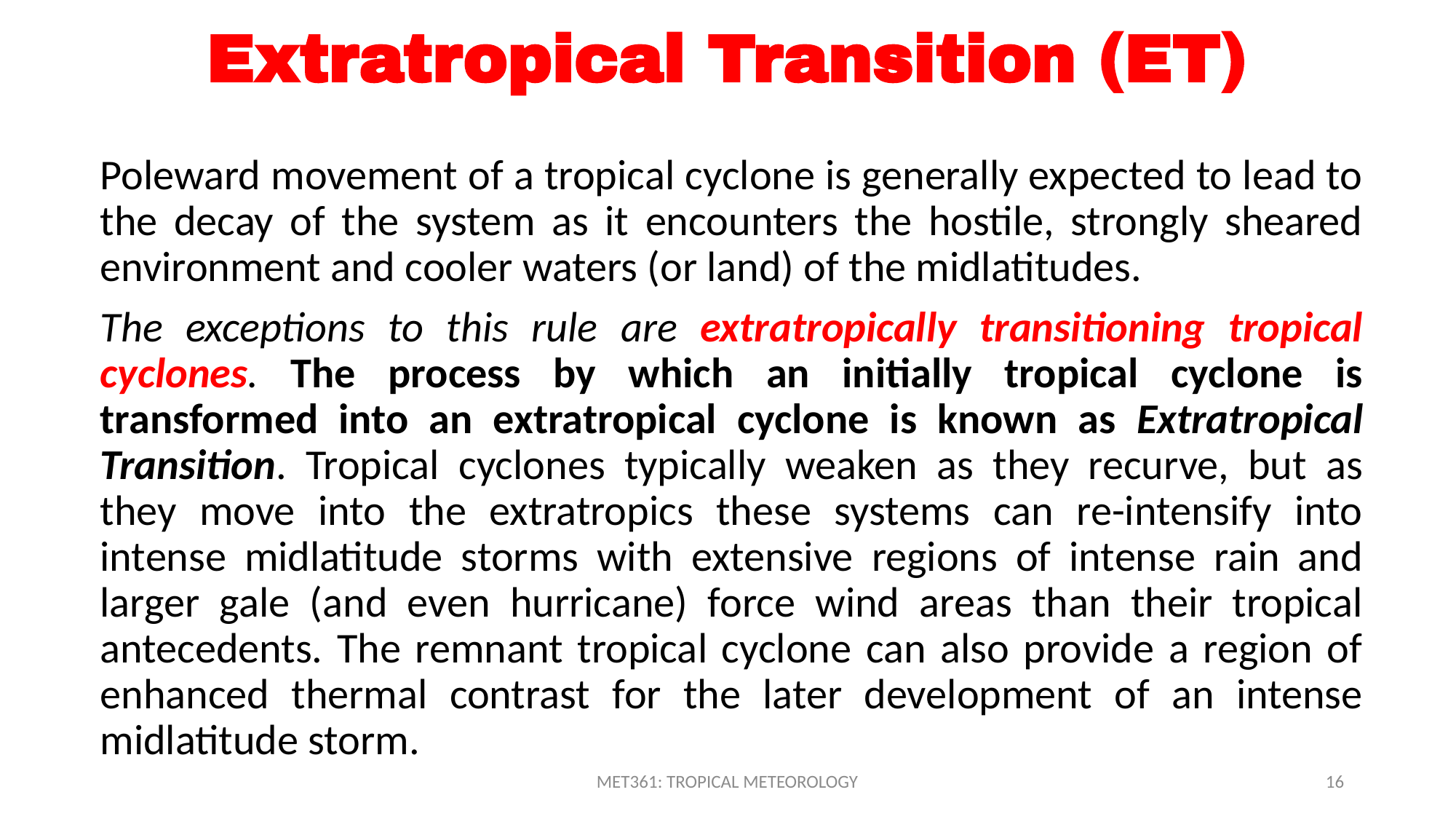

# Extratropical Transition (ET)
Poleward movement of a tropical cyclone is generally expected to lead to the decay of the system as it encounters the hostile, strongly sheared environment and cooler waters (or land) of the midlatitudes.
The exceptions to this rule are extratropically transitioning tropical cyclones. The process by which an initially tropical cyclone is transformed into an extratropical cyclone is known as Extratropical Transition. Tropical cyclones typically weaken as they recurve, but as they move into the extratropics these systems can re-intensify into intense midlatitude storms with extensive regions of intense rain and larger gale (and even hurricane) force wind areas than their tropical antecedents. The remnant tropical cyclone can also provide a region of enhanced thermal contrast for the later development of an intense midlatitude storm.
MET361: TROPICAL METEOROLOGY
16